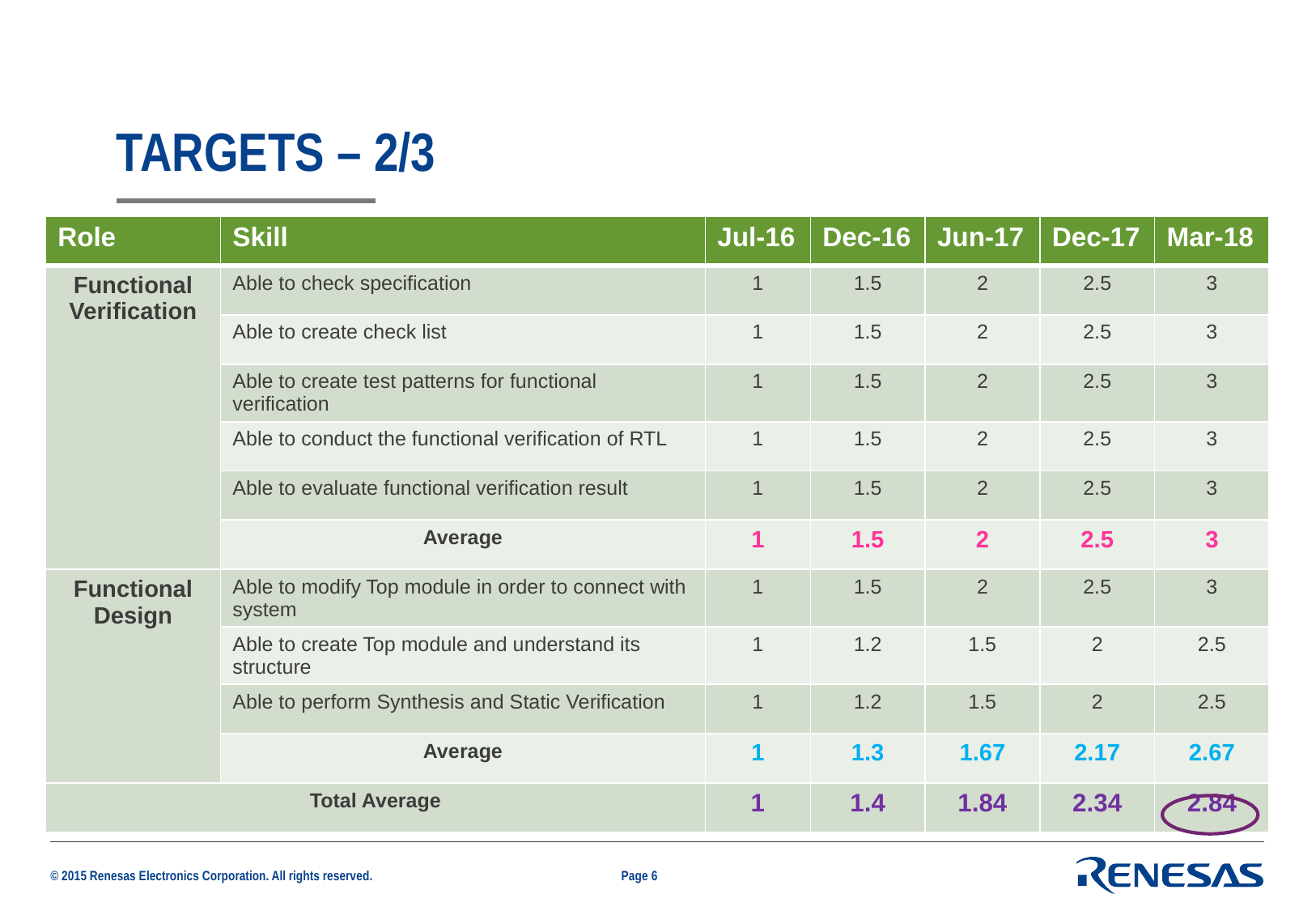

# TARGETS – 2/3
| Role | Skill | Jul-16 | Dec-16 | Jun-17 | Dec-17 | Mar-18 |
| --- | --- | --- | --- | --- | --- | --- |
| Functional Verification | Able to check specification | 1 | 1.5 | 2 | 2.5 | 3 |
|  | Able to create check list | 1 | 1.5 | 2 | 2.5 | 3 |
|  | Able to create test patterns for functional verification | 1 | 1.5 | 2 | 2.5 | 3 |
|  | Able to conduct the functional verification of RTL | 1 | 1.5 | 2 | 2.5 | 3 |
|  | Able to evaluate functional verification result | 1 | 1.5 | 2 | 2.5 | 3 |
|  | Average | 1 | 1.5 | 2 | 2.5 | 3 |
| Functional Design | Able to modify Top module in order to connect with system | 1 | 1.5 | 2 | 2.5 | 3 |
|  | Able to create Top module and understand its structure | 1 | 1.2 | 1.5 | 2 | 2.5 |
|  | Able to perform Synthesis and Static Verification | 1 | 1.2 | 1.5 | 2 | 2.5 |
|  | Average | 1 | 1.3 | 1.67 | 2.17 | 2.67 |
| Total Average |  | 1 | 1.4 | 1.84 | 2.34 | 2.84 |

Page 6